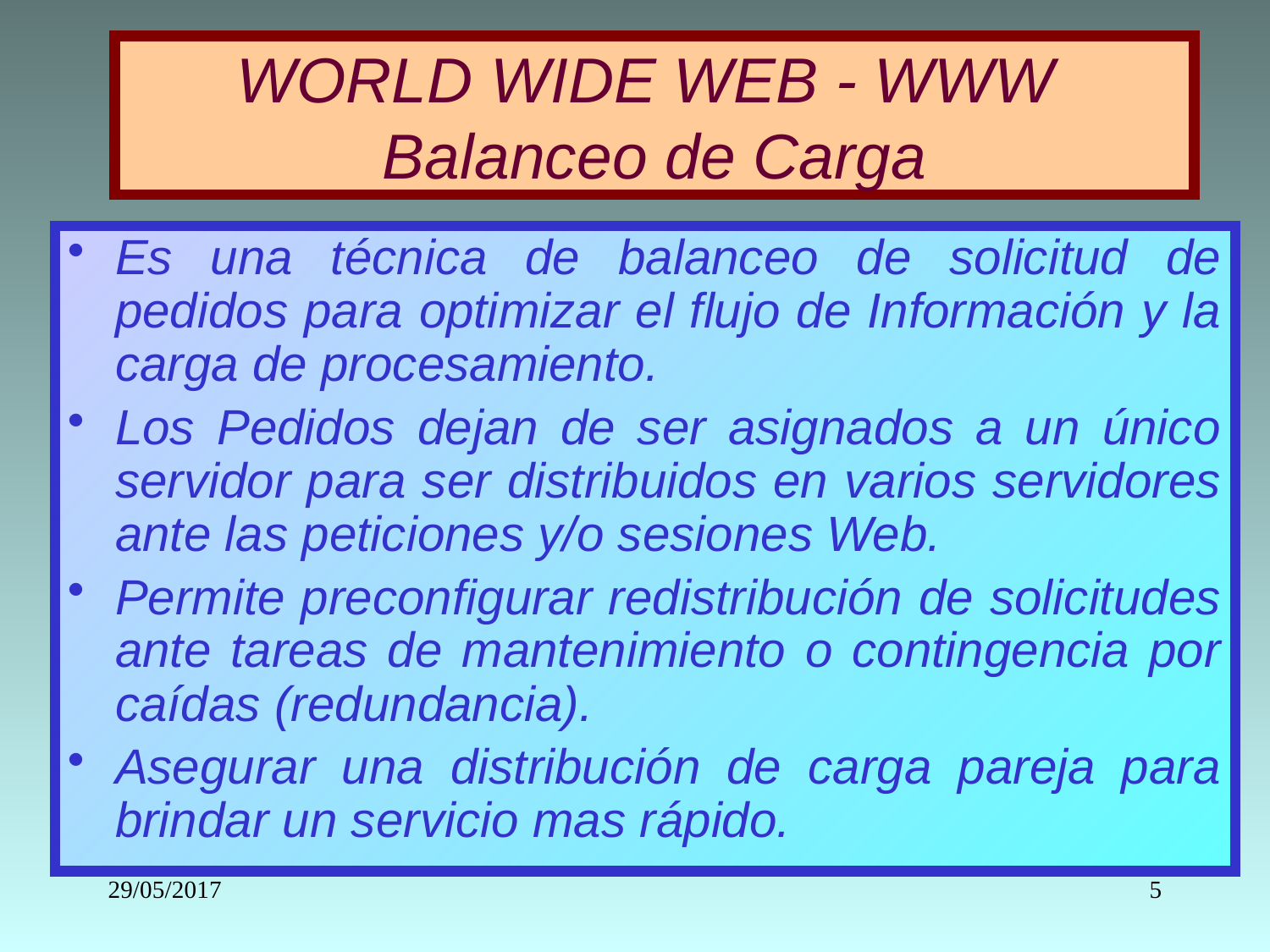

# WORLD WIDE WEB - WWW Balanceo de Carga
Es una técnica de balanceo de solicitud de pedidos para optimizar el flujo de Información y la carga de procesamiento.
Los Pedidos dejan de ser asignados a un único servidor para ser distribuidos en varios servidores ante las peticiones y/o sesiones Web.
Permite preconfigurar redistribución de solicitudes ante tareas de mantenimiento o contingencia por caídas (redundancia).
Asegurar una distribución de carga pareja para brindar un servicio mas rápido.
29/05/2017
5